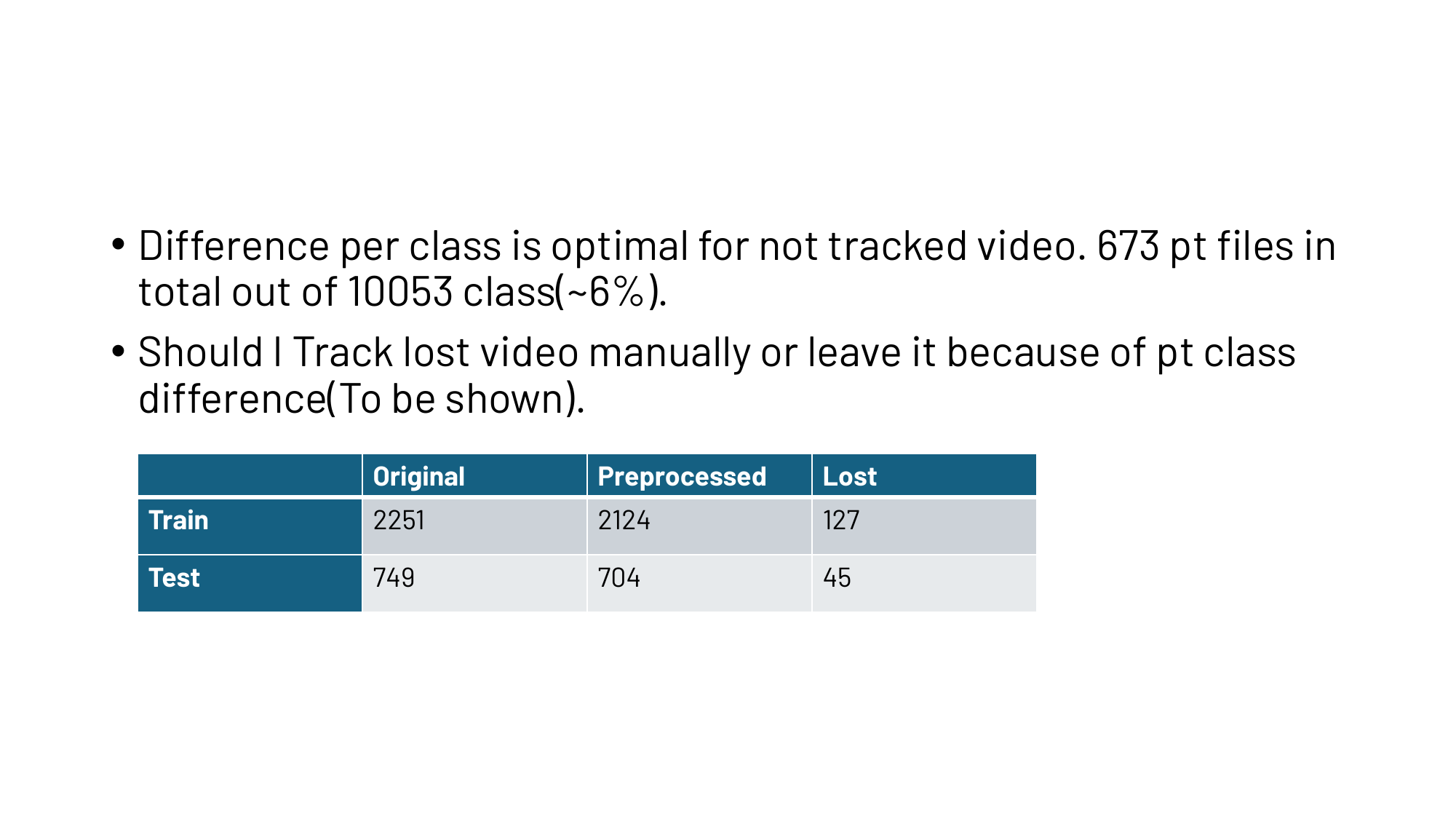

#
Difference per class is optimal for not tracked video. 673 pt files in total out of 10053 class(~6%).
Should I Track lost video manually or leave it because of pt class difference(To be shown).
|  | Original | Preprocessed | Lost |
| --- | --- | --- | --- |
| Train | 2251 | 2124 | 127 |
| Test | 749 | 704 | 45 |